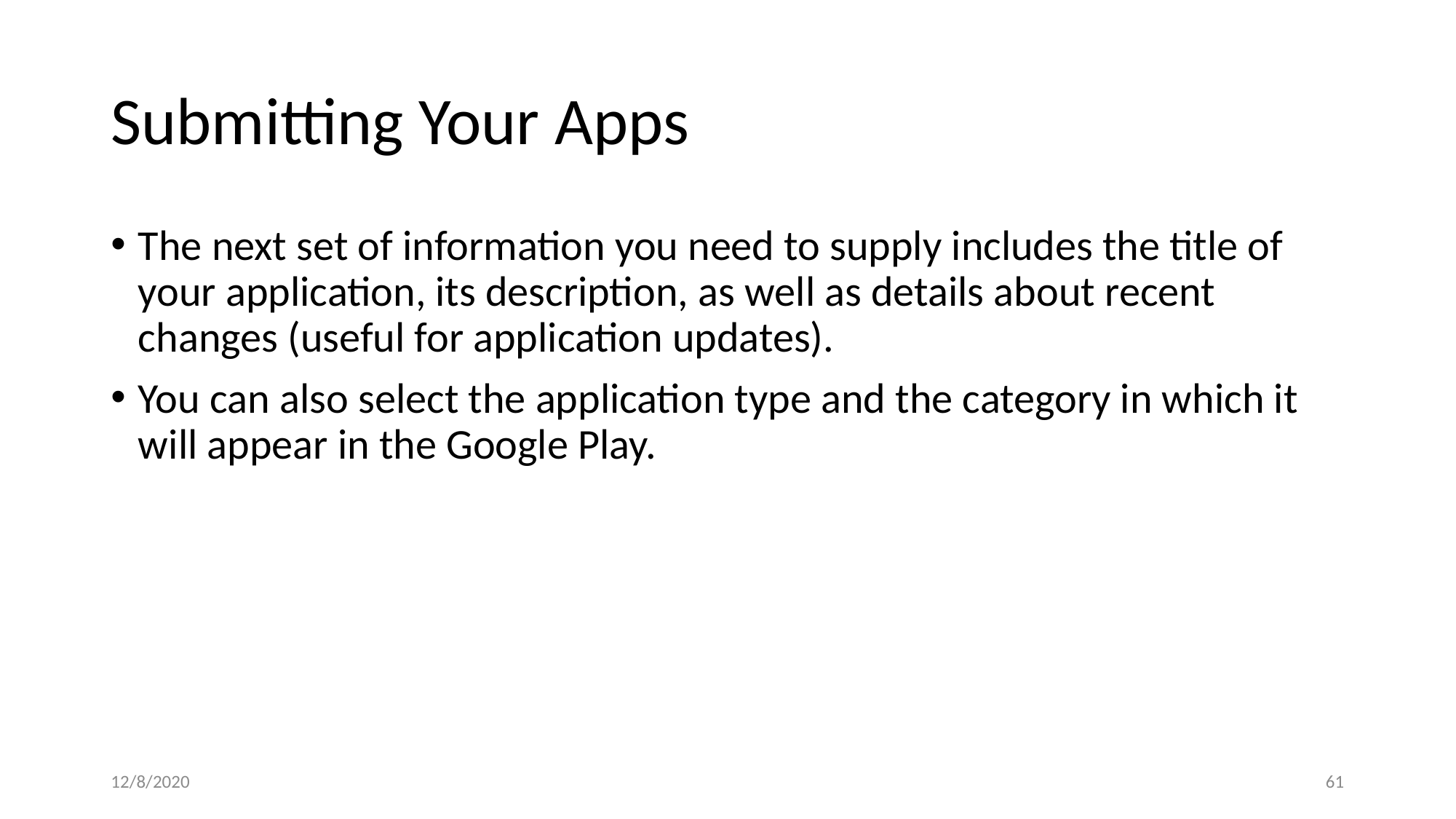

# Submitting Your Apps
The next set of information you need to supply includes the title of your application, its description, as well as details about recent changes (useful for application updates).
You can also select the application type and the category in which it will appear in the Google Play.
12/8/2020
61